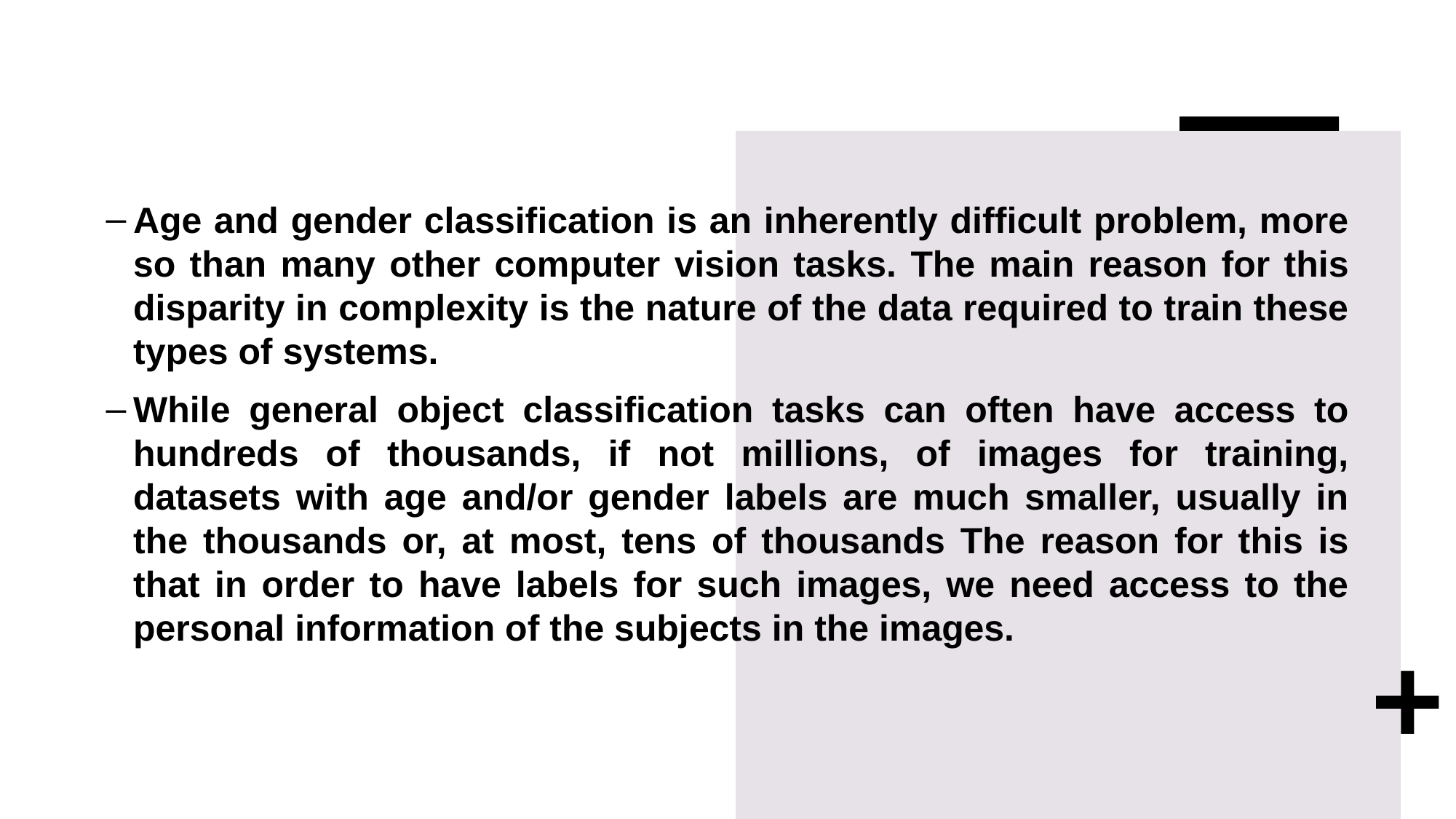

Age and gender classification is an inherently difficult problem, more so than many other computer vision tasks. The main reason for this disparity in complexity is the nature of the data required to train these types of systems.
While general object classification tasks can often have access to hundreds of thousands, if not millions, of images for training, datasets with age and/or gender labels are much smaller, usually in the thousands or, at most, tens of thousands The reason for this is that in order to have labels for such images, we need access to the personal information of the subjects in the images.